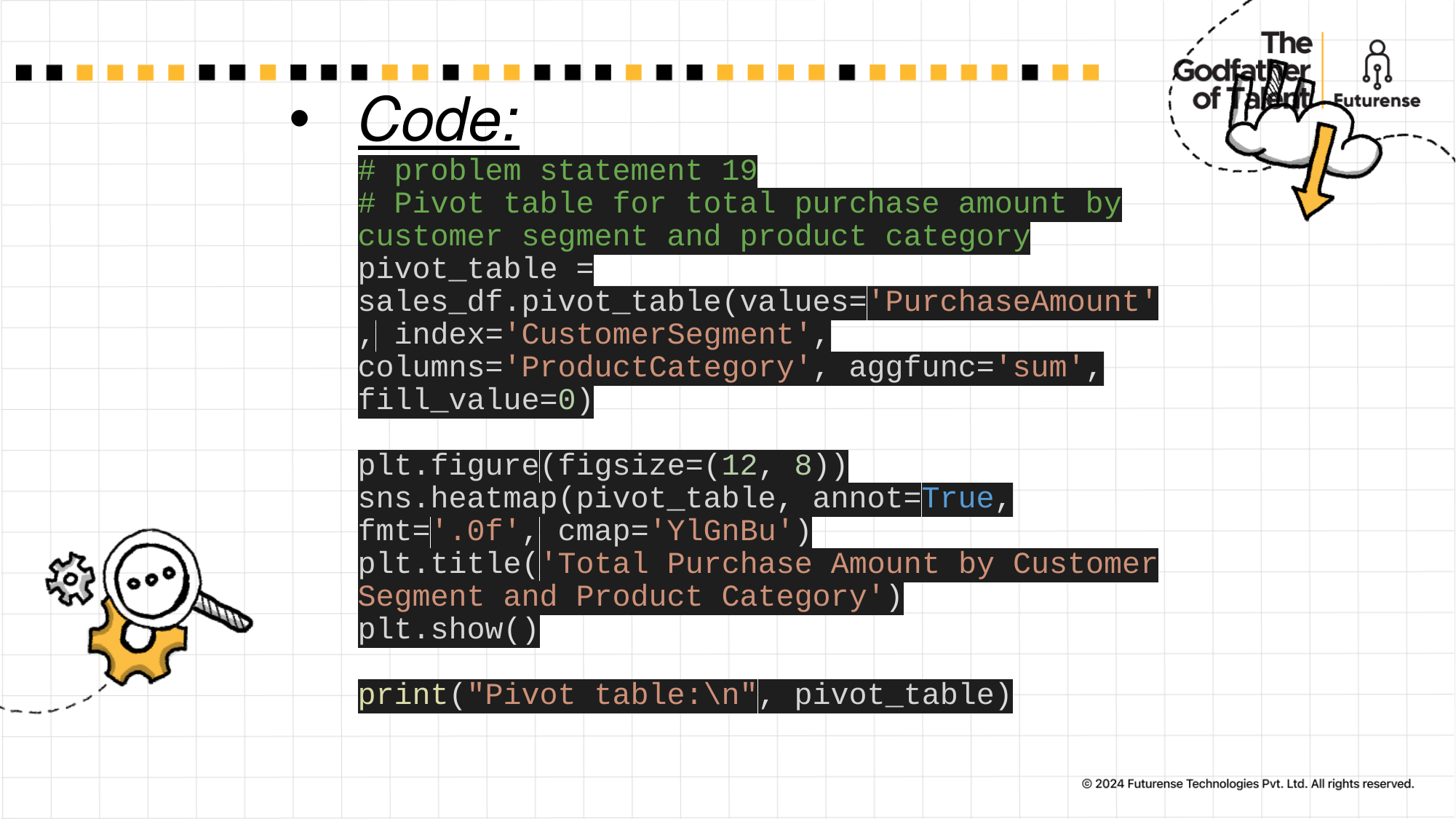

# Code: # problem statement 19 # Pivot table for total purchase amount by customer segment and product category pivot_table = sales_df.pivot_table(values='PurchaseAmount', index='CustomerSegment', columns='ProductCategory', aggfunc='sum', fill_value=0) plt.figure(figsize=(12, 8)) sns.heatmap(pivot_table, annot=True, fmt='.0f', cmap='YlGnBu') plt.title('Total Purchase Amount by Customer Segment and Product Category') plt.show() print("Pivot table:\n", pivot_table)